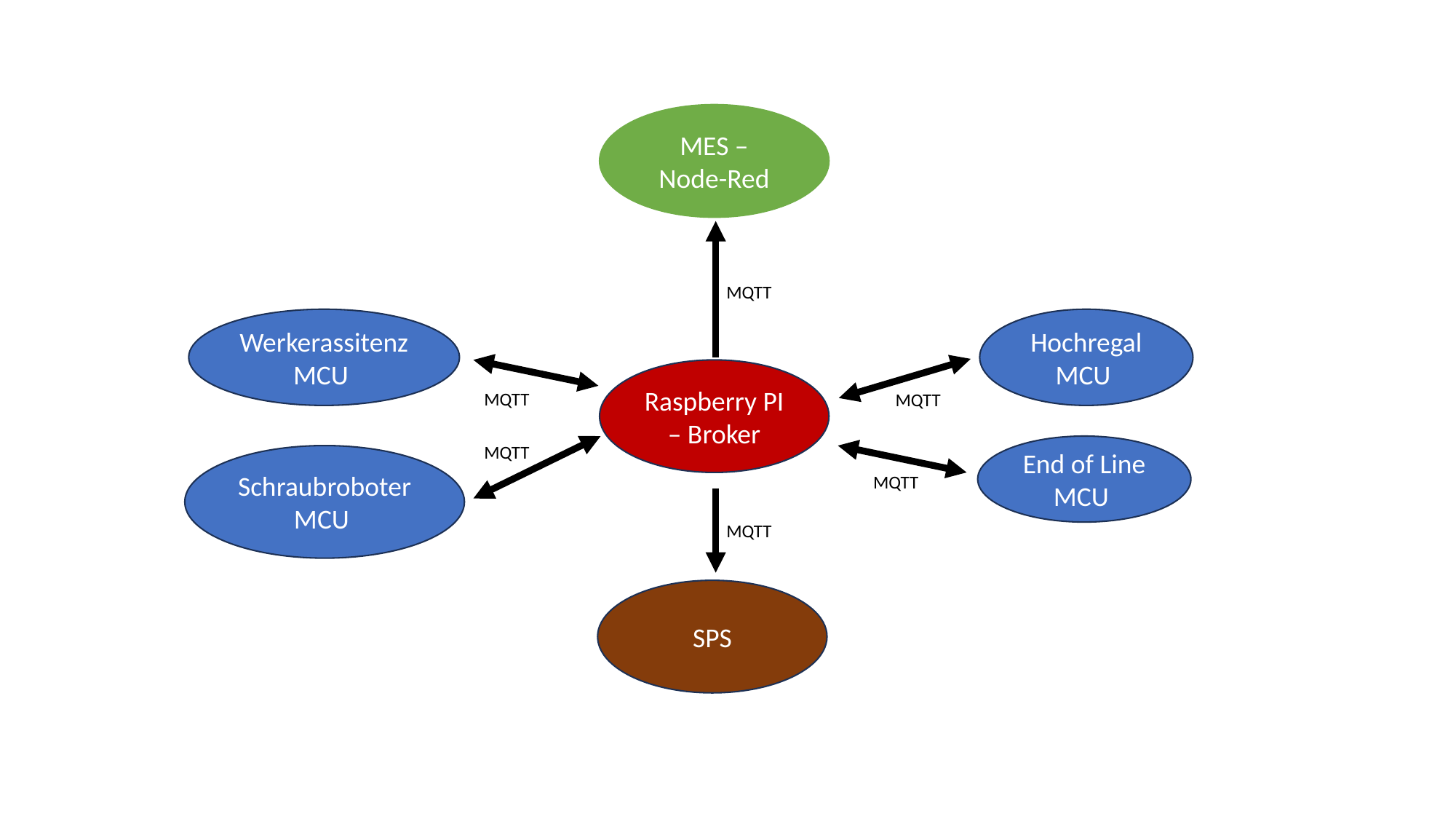

MES – Node-Red
MQTT
Werkerassitenz MCU
Hochregal MCU
Raspberry PI – Broker
MQTT
MQTT
MQTT
End of Line MCU
Schraubroboter MCU
MQTT
MQTT
SPS